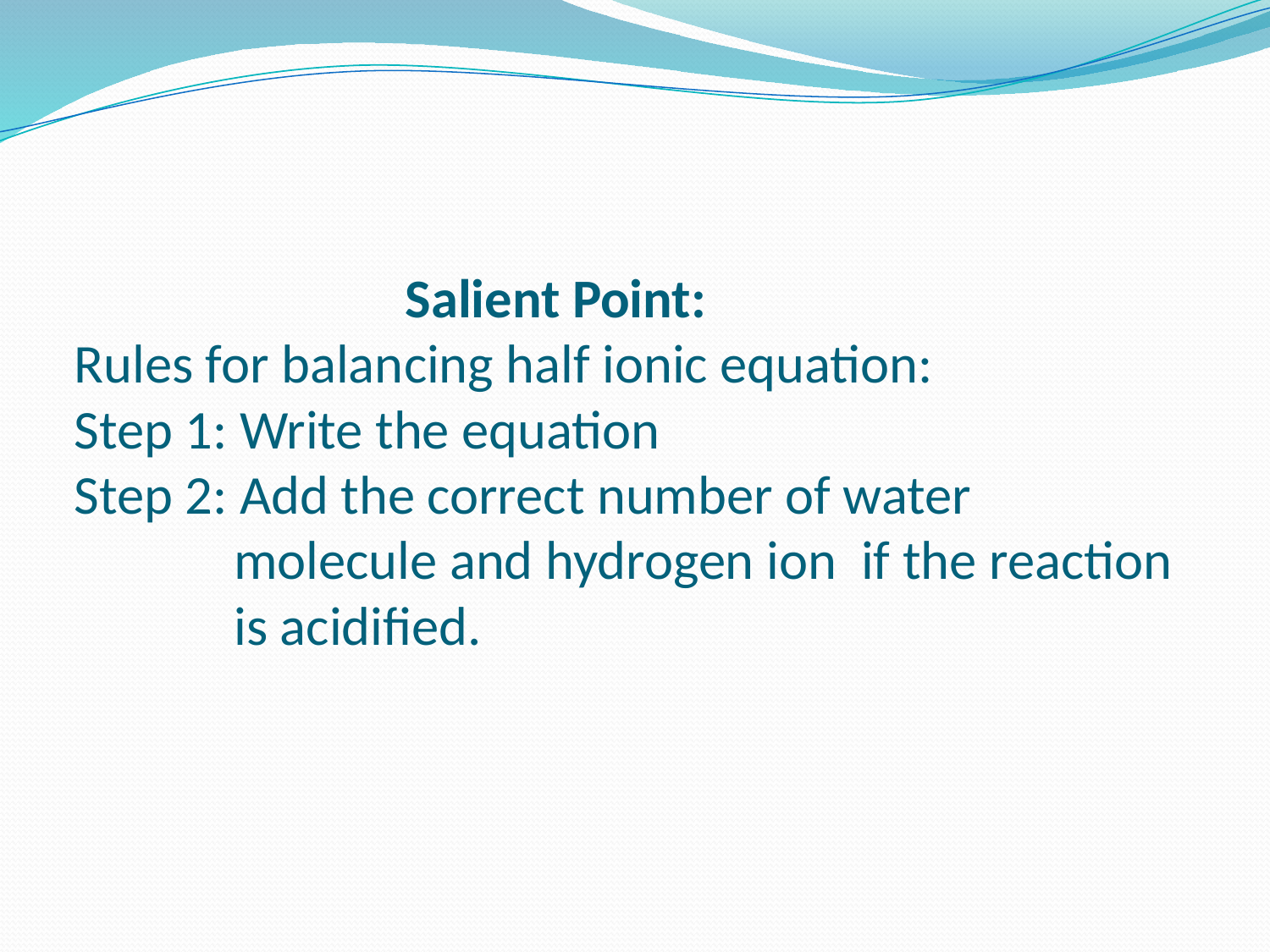

# Salient Point: Rules for balancing half ionic equation: Step 1: Write the equation Step 2: Add the correct number of water molecule and hydrogen ion  if the reaction is acidified.